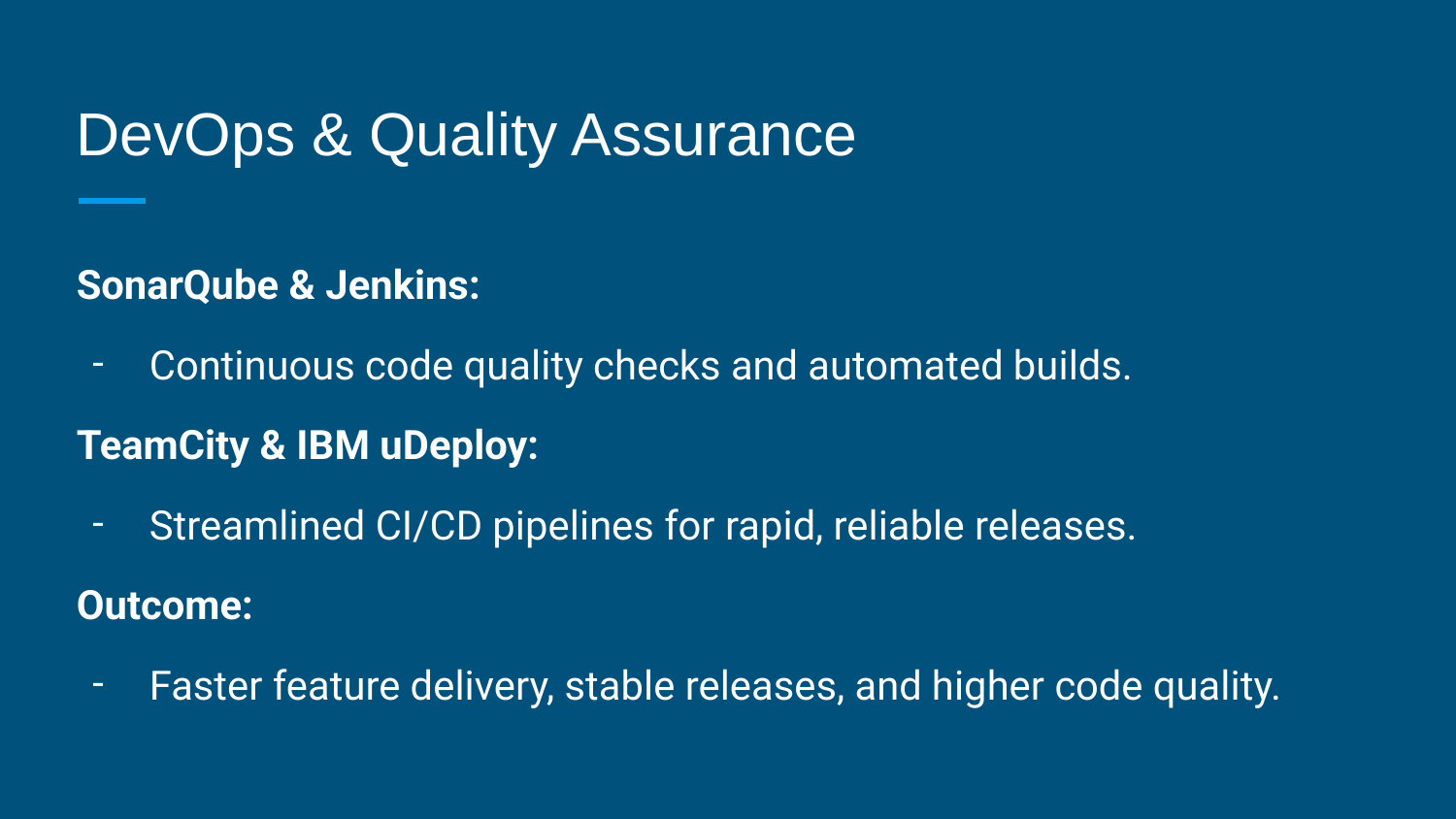

# DevOps & Quality Assurance
SonarQube & Jenkins:
Continuous code quality checks and automated builds.
TeamCity & IBM uDeploy:
Streamlined CI/CD pipelines for rapid, reliable releases.
Outcome:
Faster feature delivery, stable releases, and higher code quality.